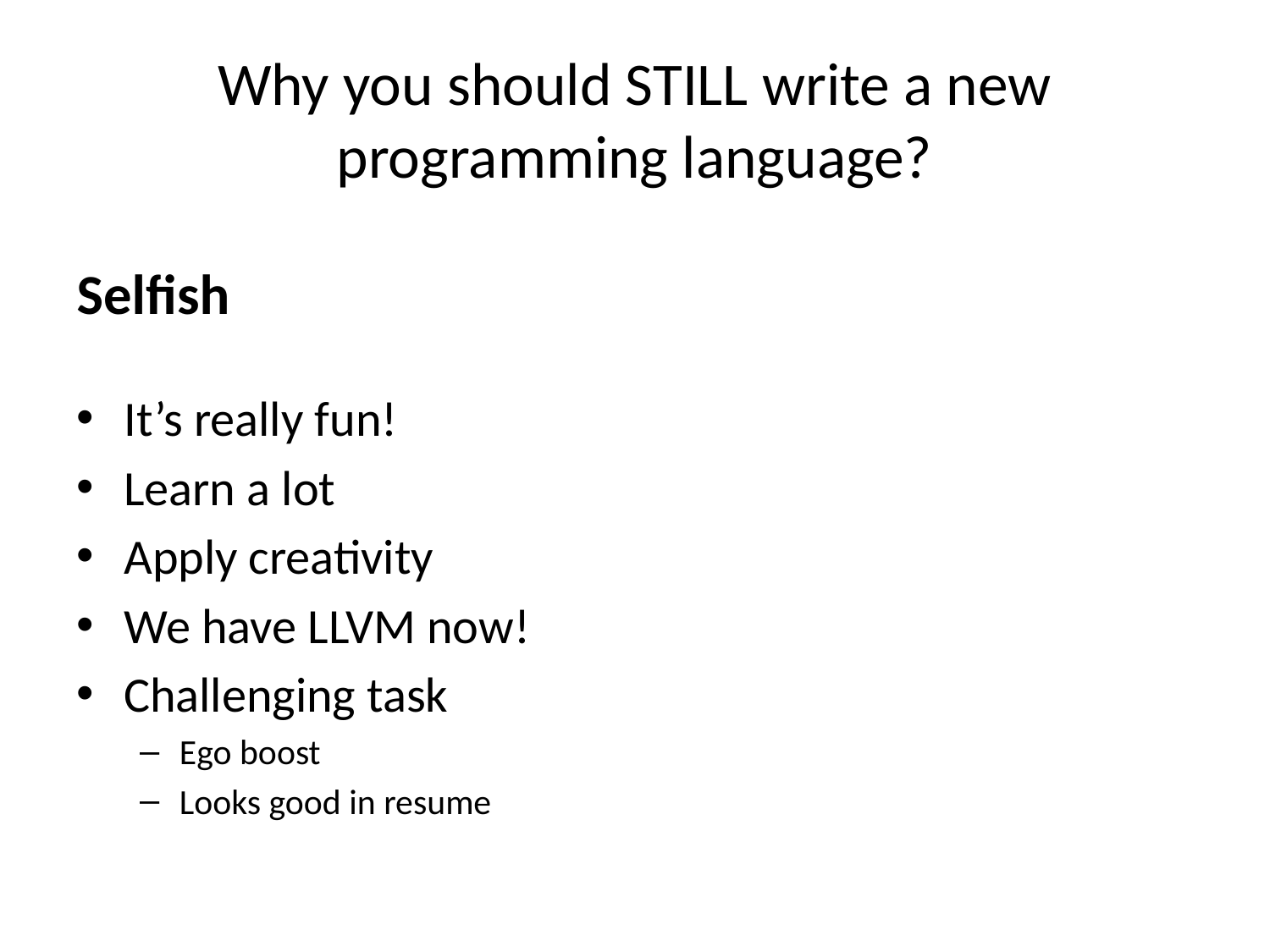

# Why you should STILL write a new programming language?
Selfish
It’s really fun!
Learn a lot
Apply creativity
We have LLVM now!
Challenging task
Ego boost
Looks good in resume